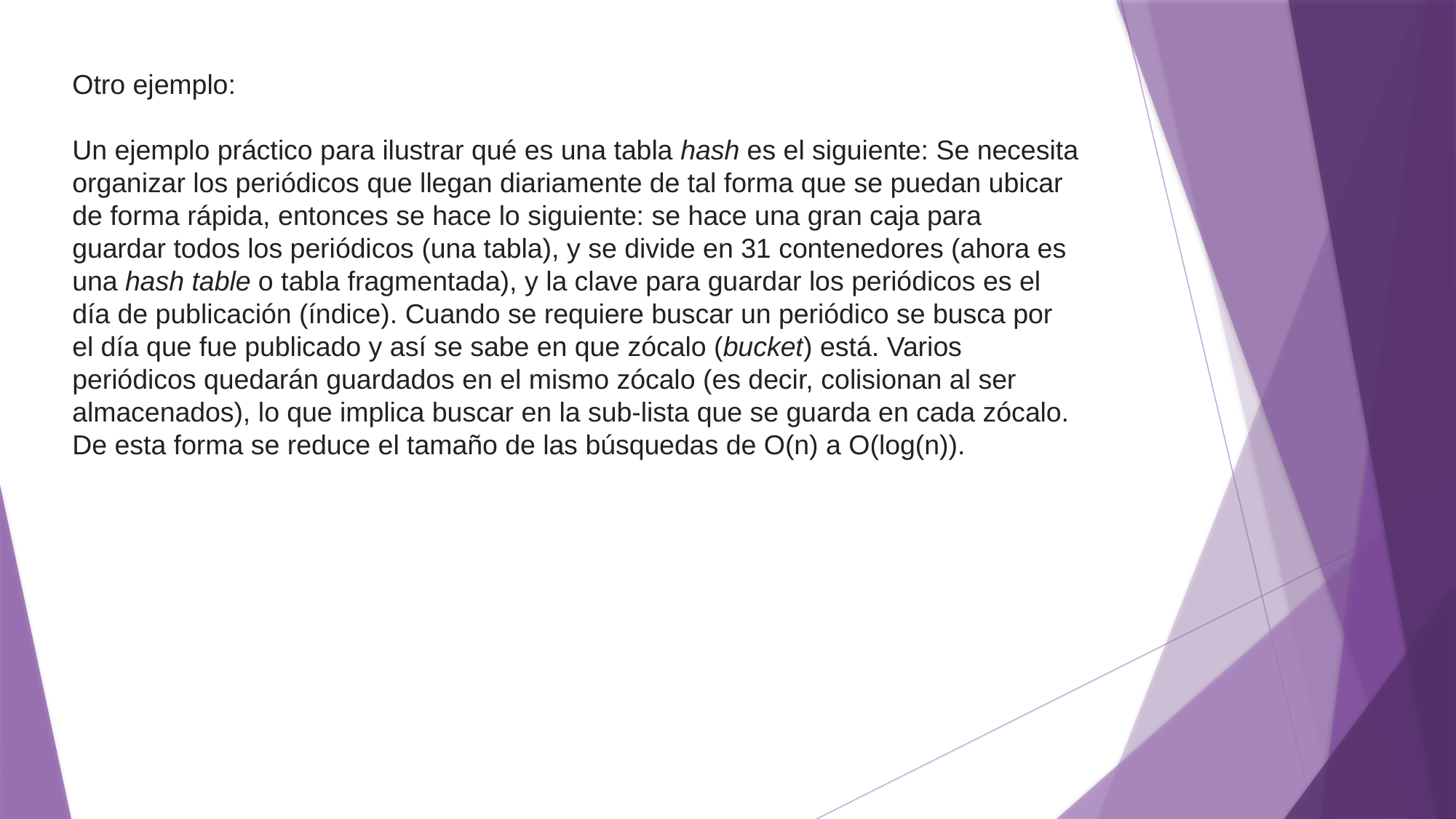

Otro ejemplo:

Un ejemplo práctico para ilustrar qué es una tabla hash es el siguiente: Se necesita organizar los periódicos que llegan diariamente de tal forma que se puedan ubicar de forma rápida, entonces se hace lo siguiente: se hace una gran caja para guardar todos los periódicos (una tabla), y se divide en 31 contenedores (ahora es una hash table o tabla fragmentada), y la clave para guardar los periódicos es el día de publicación (índice). Cuando se requiere buscar un periódico se busca por el día que fue publicado y así se sabe en que zócalo (bucket) está. Varios periódicos quedarán guardados en el mismo zócalo (es decir, colisionan al ser almacenados), lo que implica buscar en la sub-lista que se guarda en cada zócalo. De esta forma se reduce el tamaño de las búsquedas de O(n) a O(log(n)).